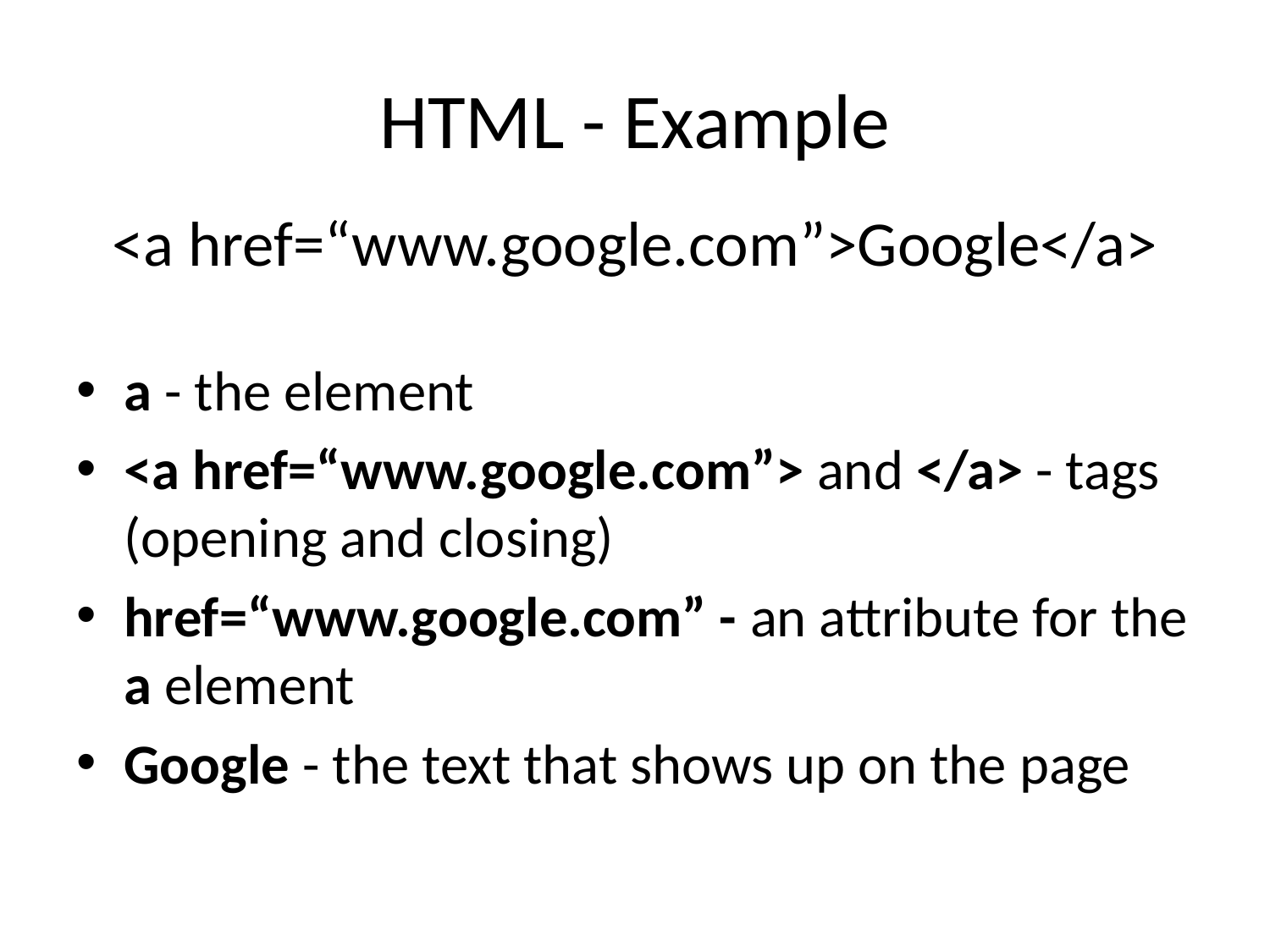

# HTML - Example
<a href=“www.google.com”>Google</a>
a - the element
<a href=“www.google.com”> and </a> - tags (opening and closing)
href=“www.google.com” - an attribute for the a element
Google - the text that shows up on the page